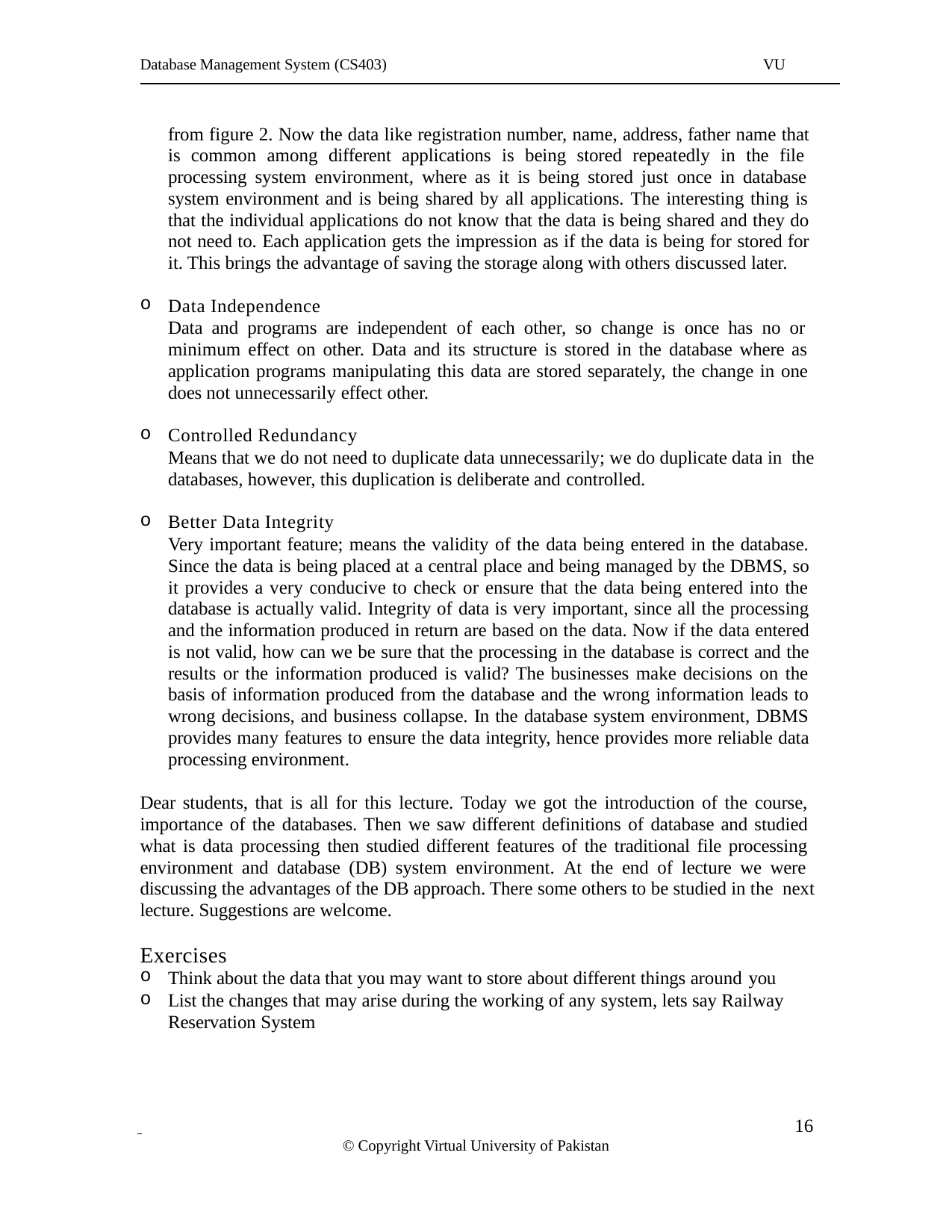

Database Management System (CS403)
VU

from figure 2. Now the data like registration number, name, address, father name that  is common among different applications is being stored repeatedly in the file  processing system environment, where as it is being stored just once in database  system environment and is being shared by all applications. The interesting thing is  that the individual applications do not know that the data is being shared and they do  not need to. Each application gets the impression as if the data is being for stored for  it. This brings the advantage of saving the storage along with others discussed later.

Data Independence
Data and programs are independent of each other, so change is once has no or  minimum effect on other. Data and its structure is stored in the database where as  application programs manipulating this data are stored separately, the change in one  does not unnecessarily effect other.

Controlled Redundancy
Means that we do not need to duplicate data unnecessarily; we do duplicate data in  the databases, however, this duplication is deliberate and controlled.

Better Data Integrity
Very important feature; means the validity of the data being entered in the database.  Since the data is being placed at a central place and being managed by the DBMS, so  it provides a very conducive to check or ensure that the data being entered into the  database is actually valid. Integrity of data is very important, since all the processing  and the information produced in return are based on the data. Now if the data entered  is not valid, how can we be sure that the processing in the database is correct and the  results or the information produced is valid? The businesses make decisions on the  basis of information produced from the database and the wrong information leads to  wrong decisions, and business collapse. In the database system environment, DBMS  provides many features to ensure the data integrity, hence provides more reliable data  processing environment.

Dear students, that is all for this lecture. Today we got the introduction of the course,  importance of the databases. Then we saw different definitions of database and studied  what is data processing then studied different features of the traditional file processing  environment and database (DB) system environment. At the end of lecture we were  discussing the advantages of the DB approach. There some others to be studied in the  next lecture. Suggestions are welcome.

Exercises
Think about the data that you may want to store about different things around you
List the changes that may arise during the working of any system, lets say Railway  Reservation System
 	 16
© Copyright Virtual University of Pakistan